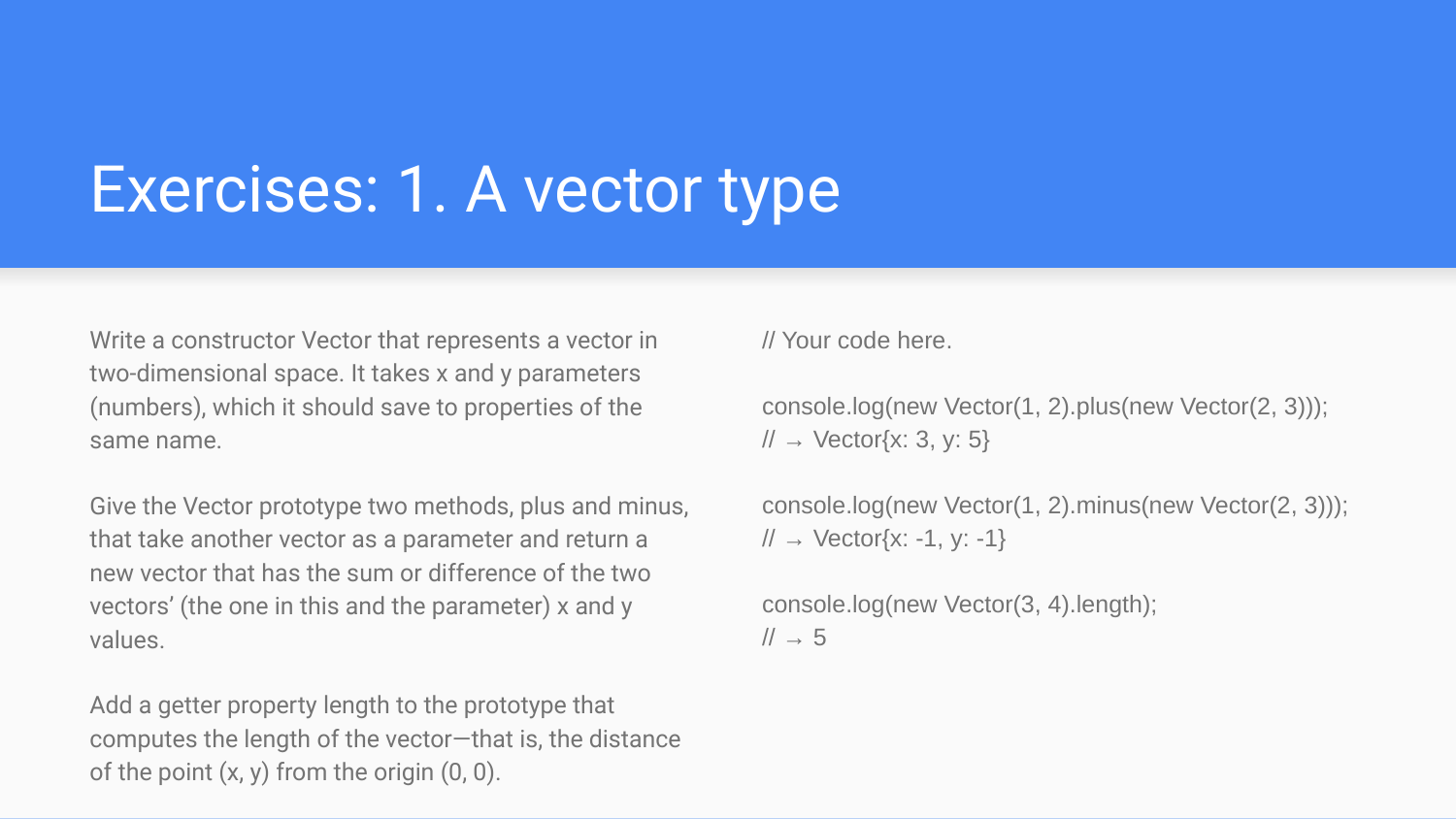

# Exercises: 1. A vector type
Write a constructor Vector that represents a vector in two-dimensional space. It takes x and y parameters (numbers), which it should save to properties of the same name.
Give the Vector prototype two methods, plus and minus, that take another vector as a parameter and return a new vector that has the sum or difference of the two vectors’ (the one in this and the parameter) x and y values.
Add a getter property length to the prototype that computes the length of the vector—that is, the distance of the point (x, y) from the origin (0, 0).

// Your code here.
console.log(new Vector(1, 2).plus(new Vector(2, 3)));
// → Vector{x: 3, y: 5}
console.log(new Vector(1, 2).minus(new Vector(2, 3)));
// → Vector{x: -1, y: -1}
console.log(new Vector(3, 4).length);
// → 5